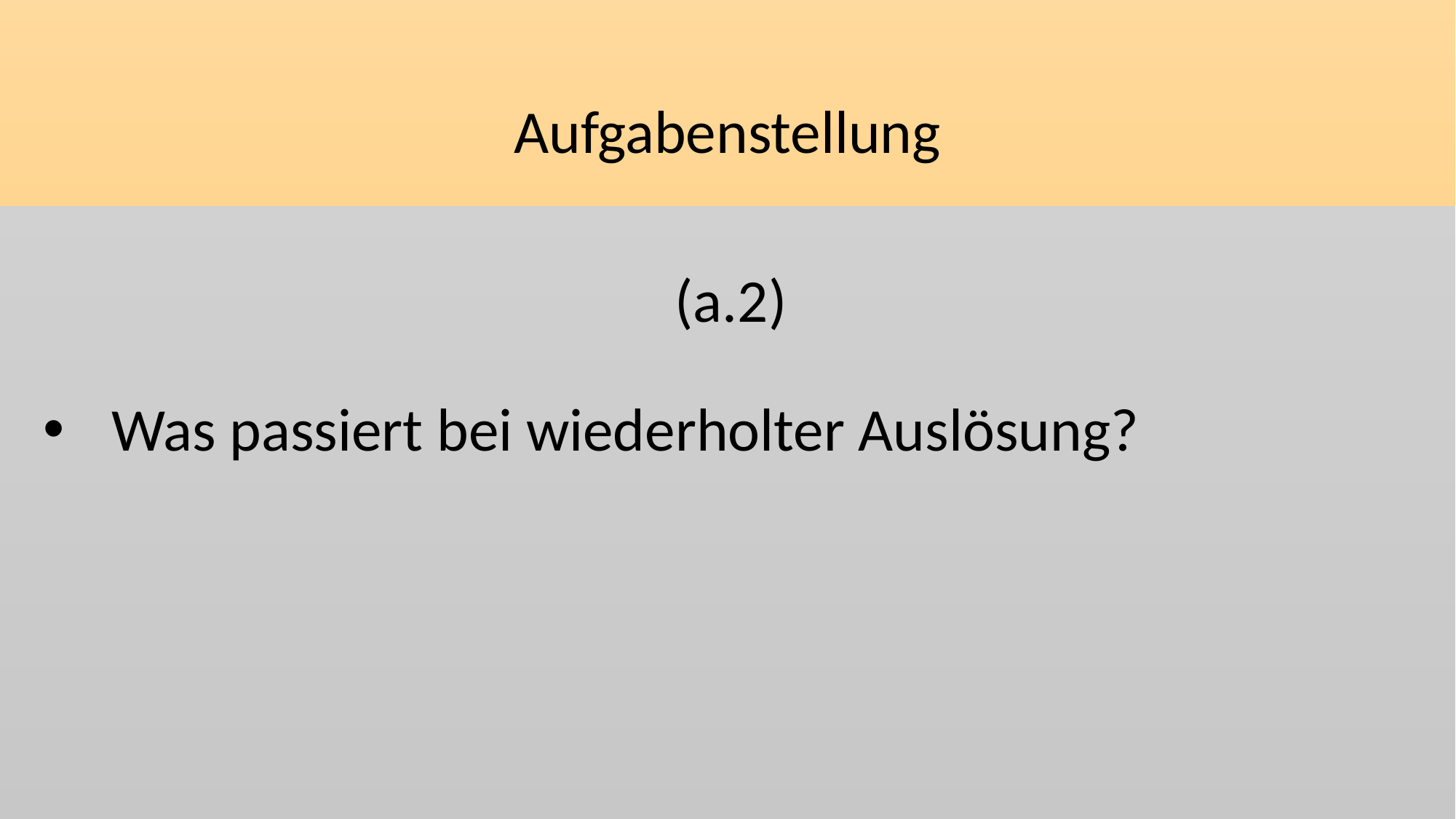

# Aufgabenstellung

(a.2)

Was passiert bei wiederholter Auslösung?